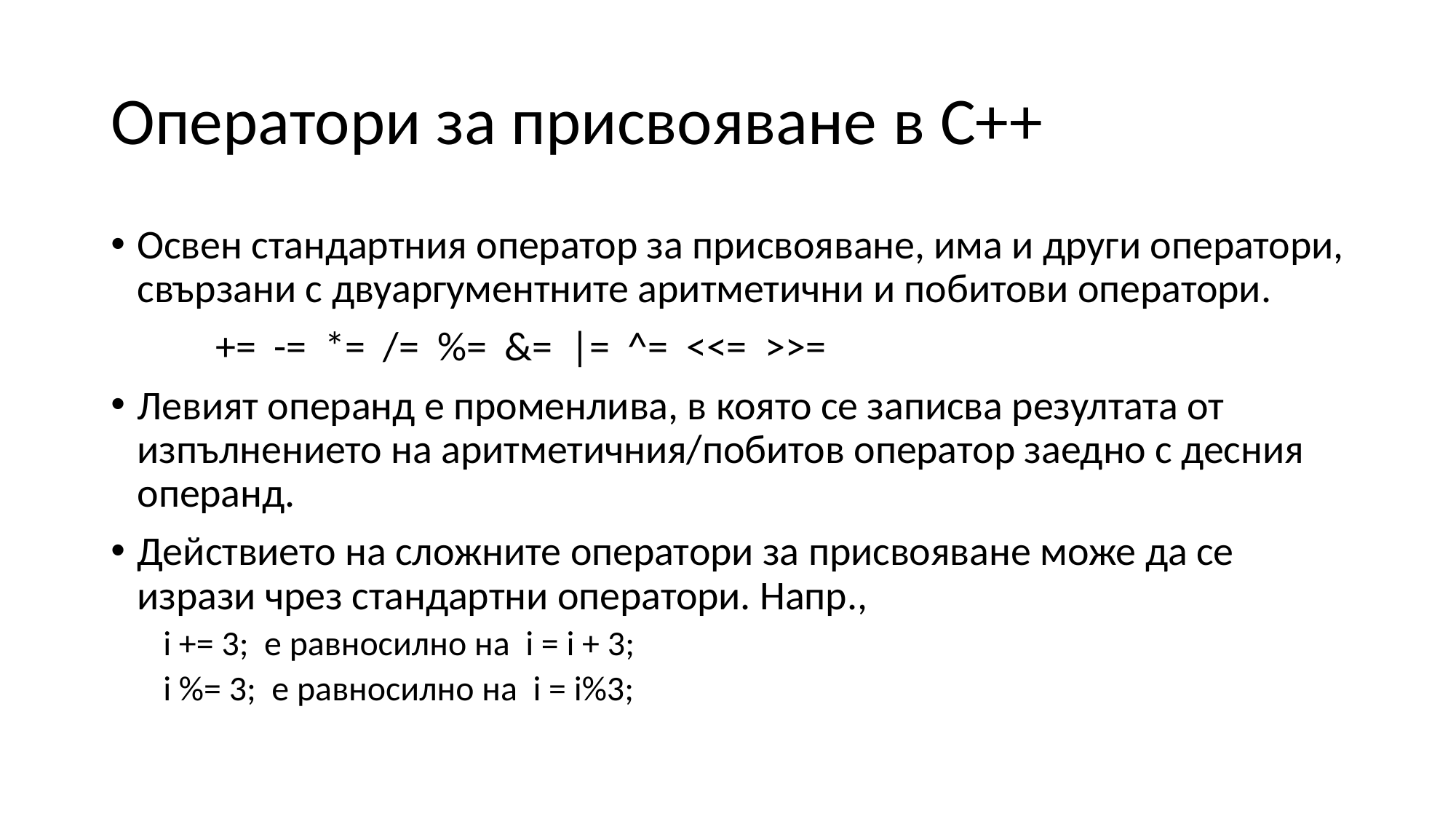

# Оператори за присвояване в C++
Освен стандартния оператор за присвояване, има и други оператори, свързани с двуаргументните аритметични и побитови оператори.
	+=  -=  *=  /=  %=  &=  |=  ^=  <<=  >>=
Левият операнд е променлива, в която се записва резултата от изпълнението на аритметичния/побитов оператор заедно с десния операнд.
Действието на сложните оператори за присвояване може да се изрази чрез стандартни оператори. Напр.,
i += 3;  е равносилно на  i = i + 3;
i %= 3;  е равносилно на  i = i%3;